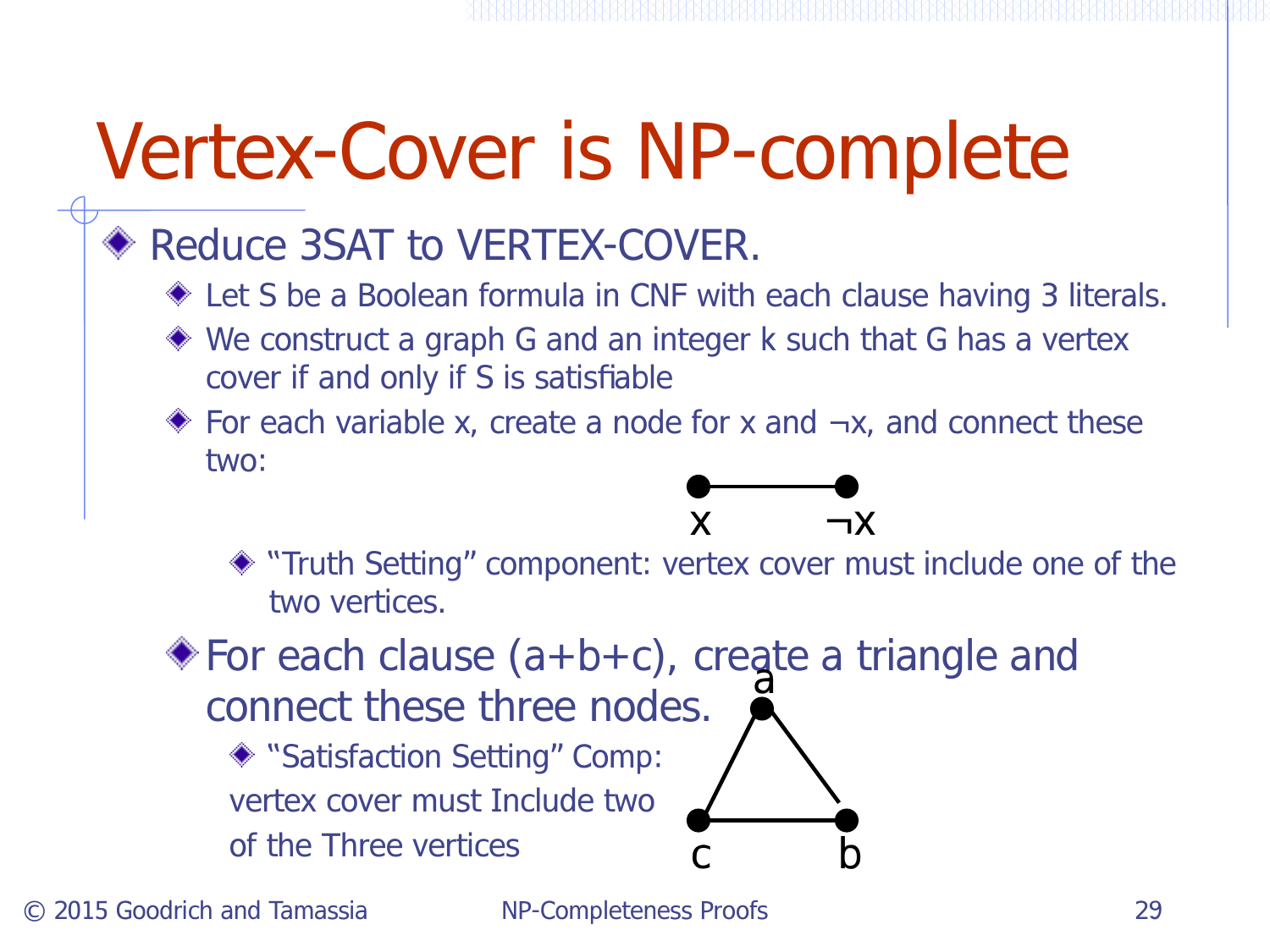

# Vertex-Cover is NP-complete
Reduce 3SAT to VERTEX-COVER.
Let S be a Boolean formula in CNF with each clause having 3 literals.
We construct a graph G and an integer k such that G has a vertex cover if and only if S is satisfiable
For each variable x, create a node for x and ¬x, and connect these two:

“Truth Setting” component: vertex cover must include one of the two vertices.
For each clause (a+b+c), create a triangle and connect these three nodes.
“Satisfaction Setting” Comp:
vertex cover must Include two
of the Three vertices

x
¬x

a

c
b

© 2015 Goodrich and Tamassia
NP-Completeness Proofs
29